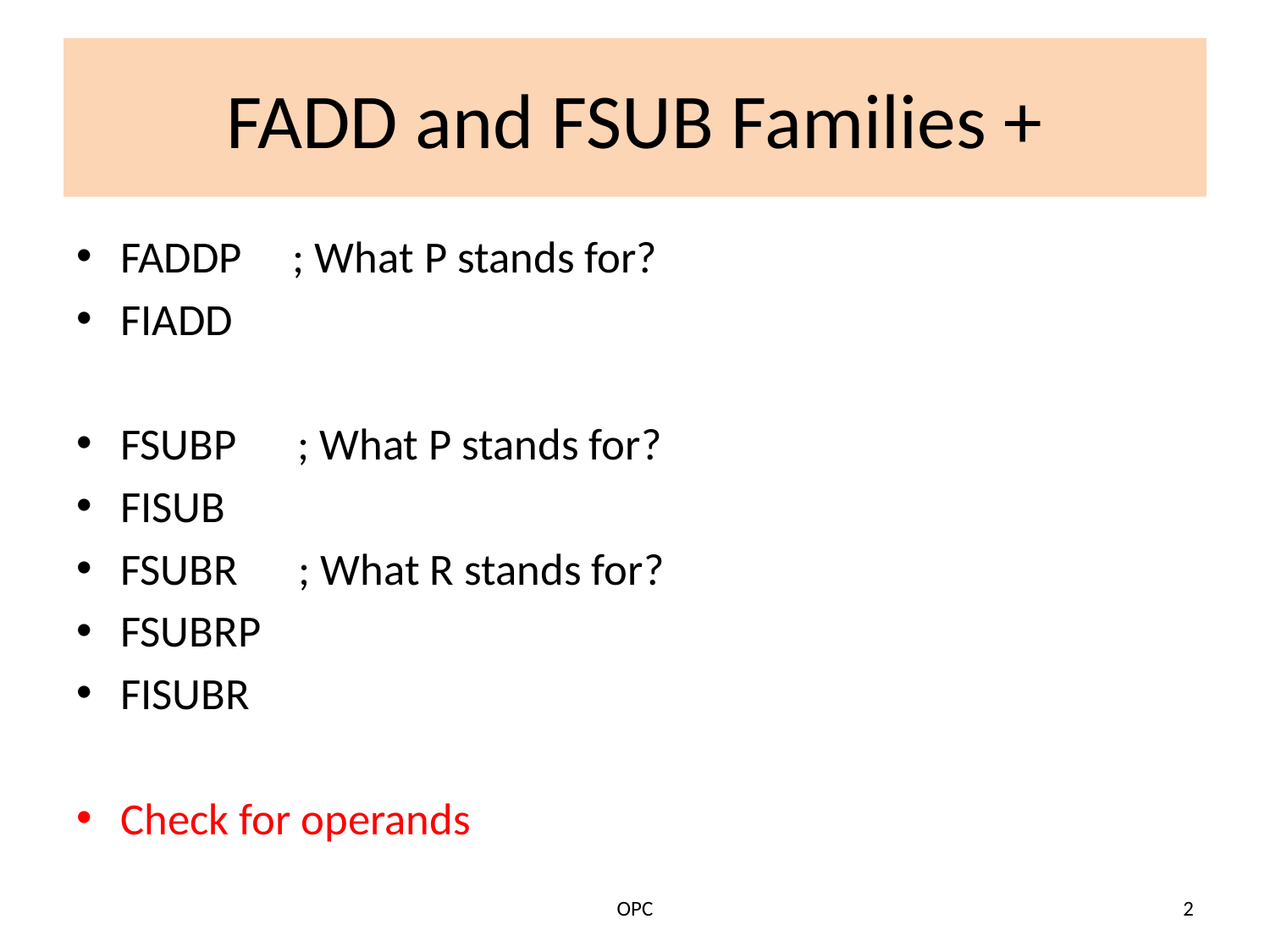

# FADD and FSUB Families +
FADDP     ; What P stands for?
FIADD

FSUBP      ; What P stands for?
FISUB
FSUBR      ; What R stands for?
FSUBRP
FISUBR

Check for operands
OPC
2